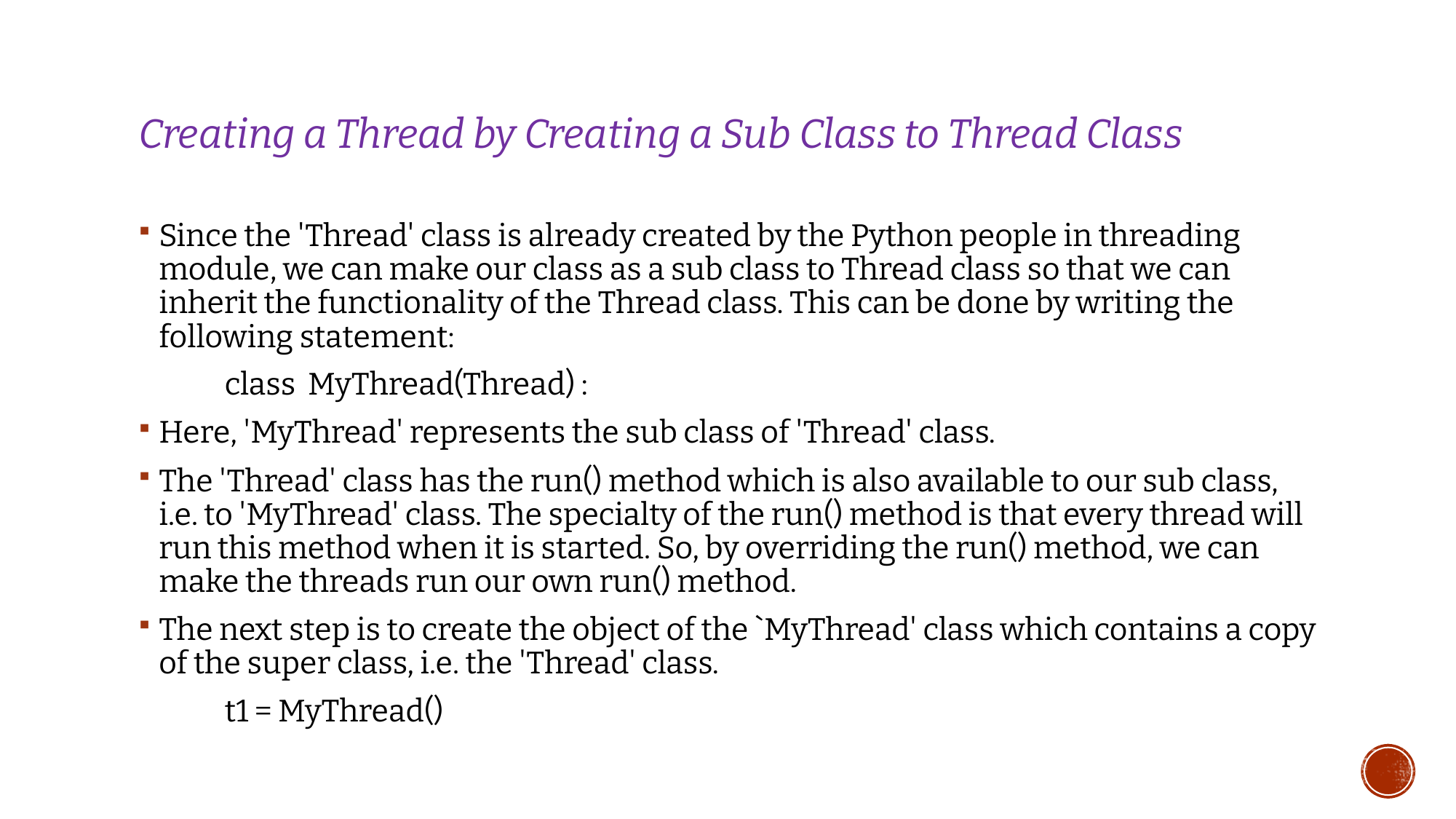

Creating a Thread by Creating a Sub Class to Thread Class

Since the 'Thread' class is already created by the Python people in threading module, we can make our class as a sub class to Thread class so that we can inherit the functionality of the Thread class. This can be done by writing the following statement:
	class  MyThread(Thread) :
Here, 'MyThread' represents the sub class of 'Thread' class.
The 'Thread' class has the run() method which is also available to our sub class, i.e. to 'MyThread' class. The specialty of the run() method is that every thread will run this method when it is started. So, by overriding the run() method, we can make the threads run our own run() method.
The next step is to create the object of the `MyThread' class which contains a copy of the super class, i.e. the 'Thread' class.
	t1 = MyThread()